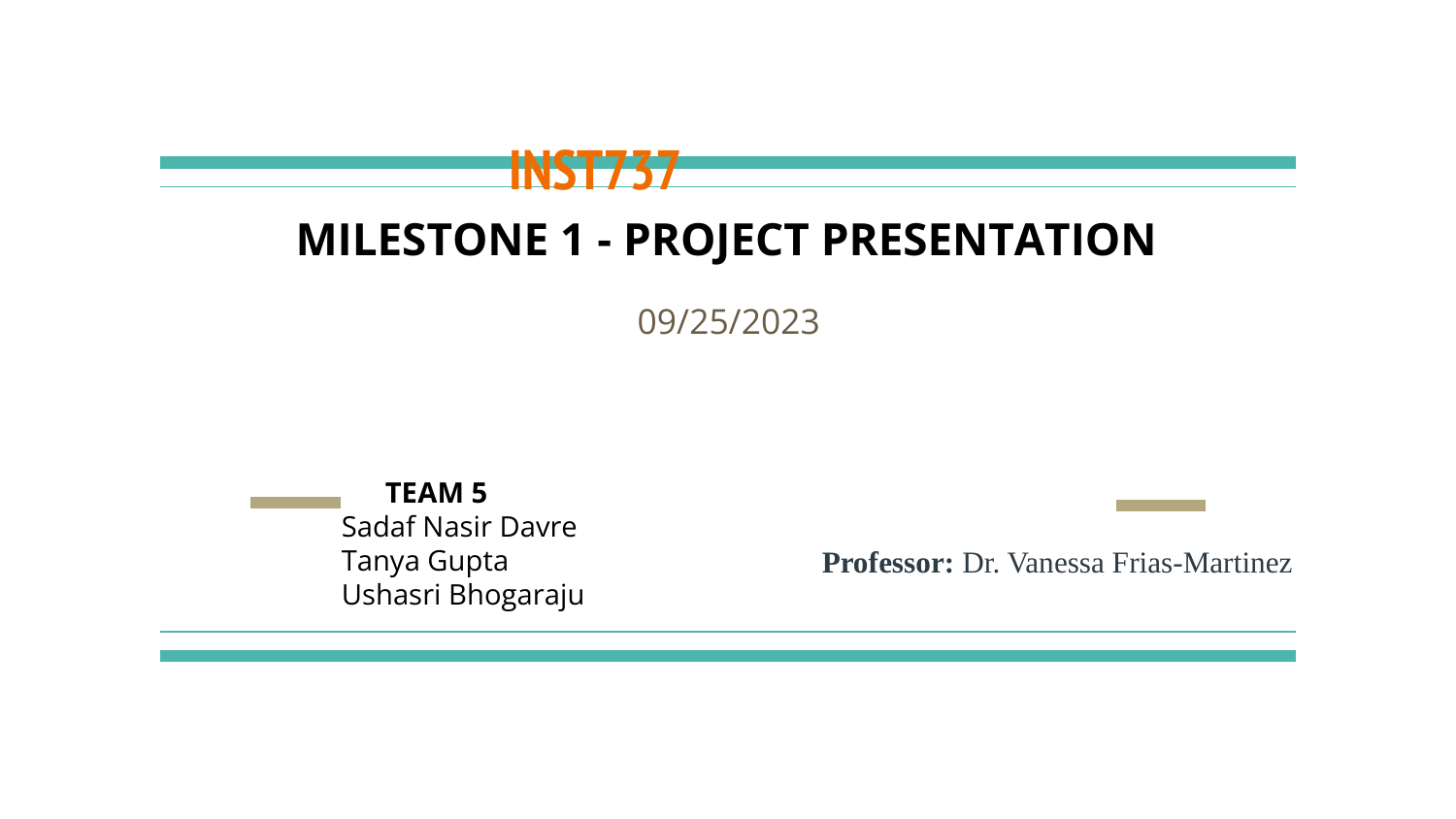

# INST737

MILESTONE 1 - PROJECT PRESENTATION
09/25/2023
      TEAM 5
Sadaf Nasir Davre
Tanya Gupta
Ushasri Bhogaraju

Professor: Dr. Vanessa Frias-Martinez